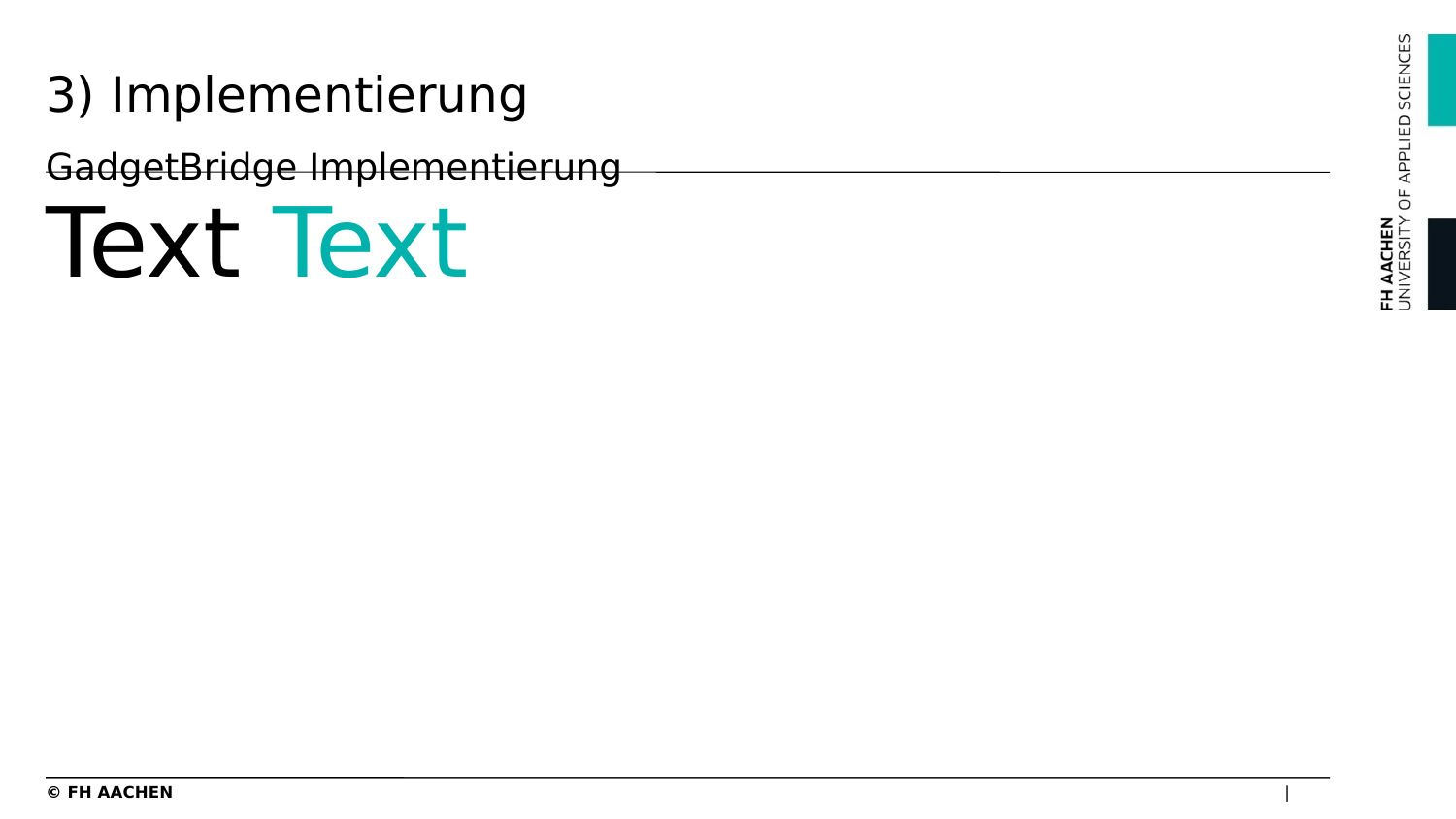

# 3) Implementierung GadgetBridge Implementierung
Text Text
© FH AACHEN
  |
15